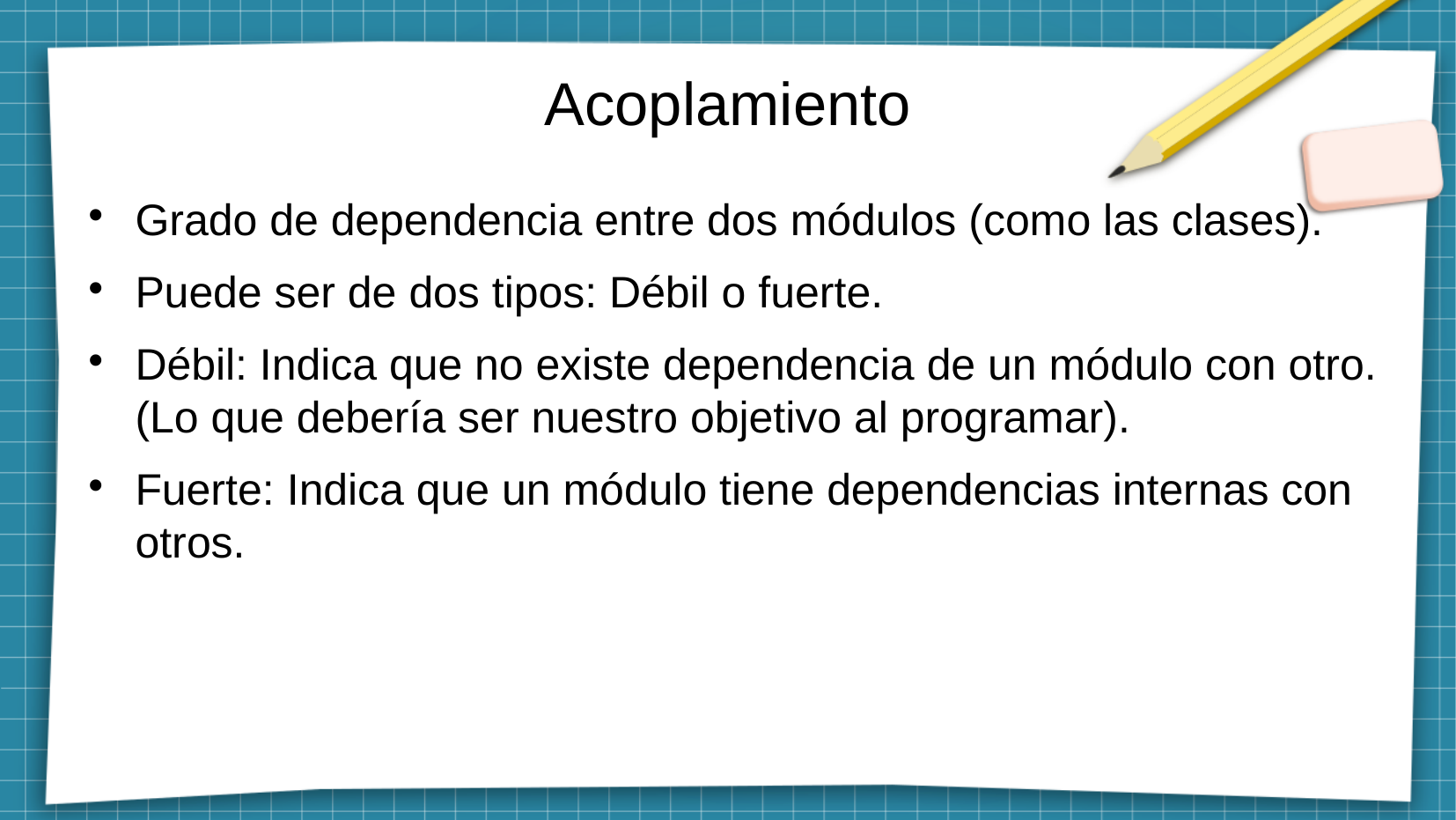

# Acoplamiento
Grado de dependencia entre dos módulos (como las clases).
Puede ser de dos tipos: Débil o fuerte.
Débil: Indica que no existe dependencia de un módulo con otro. (Lo que debería ser nuestro objetivo al programar).
Fuerte: Indica que un módulo tiene dependencias internas con otros.